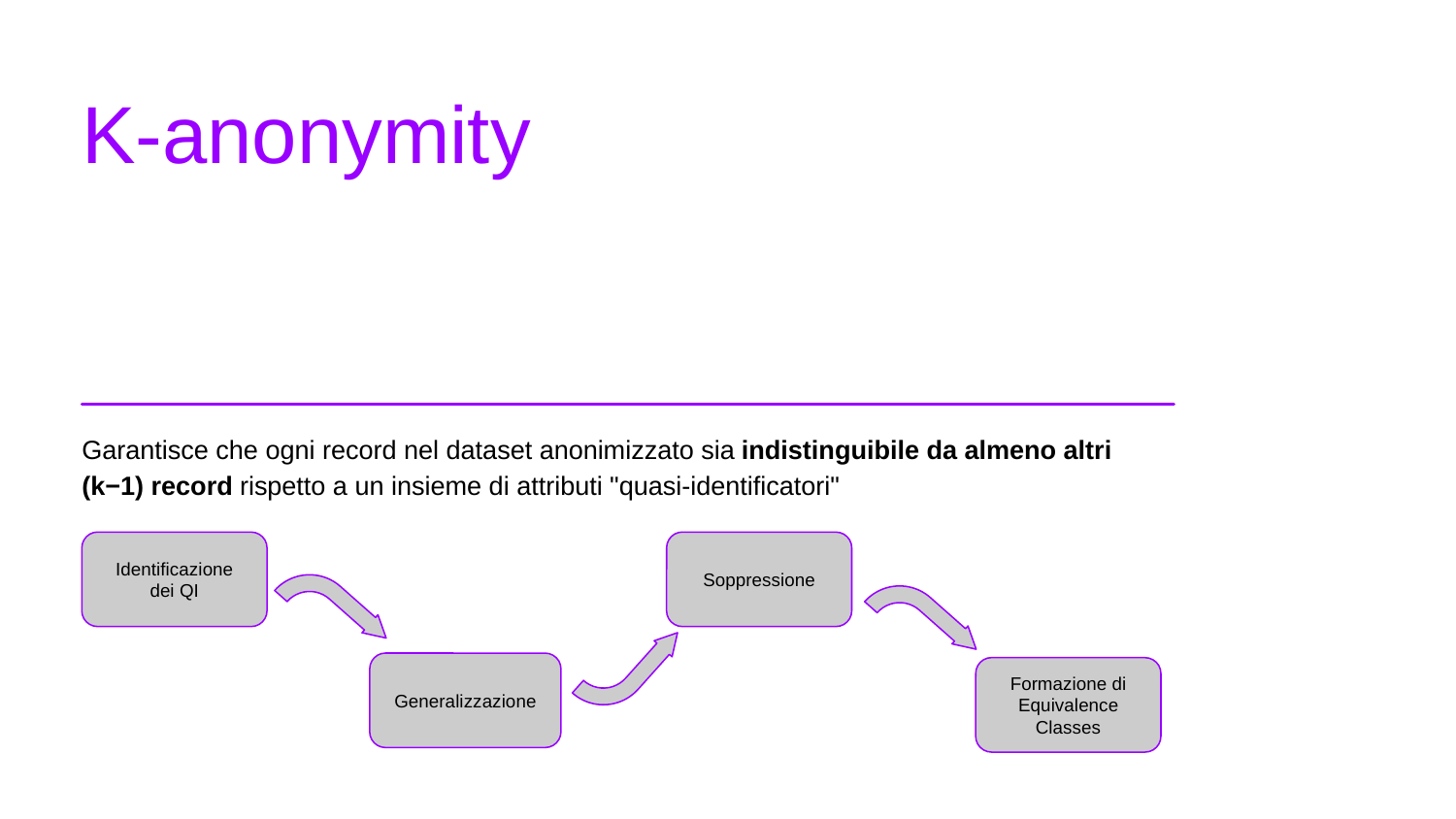

# K-anonymity
Garantisce che ogni record nel dataset anonimizzato sia indistinguibile da almeno altri (k−1) record rispetto a un insieme di attributi "quasi-identificatori"
Identificazione dei QI
Soppressione

Generalizzazione
Formazione di Equivalence Classes